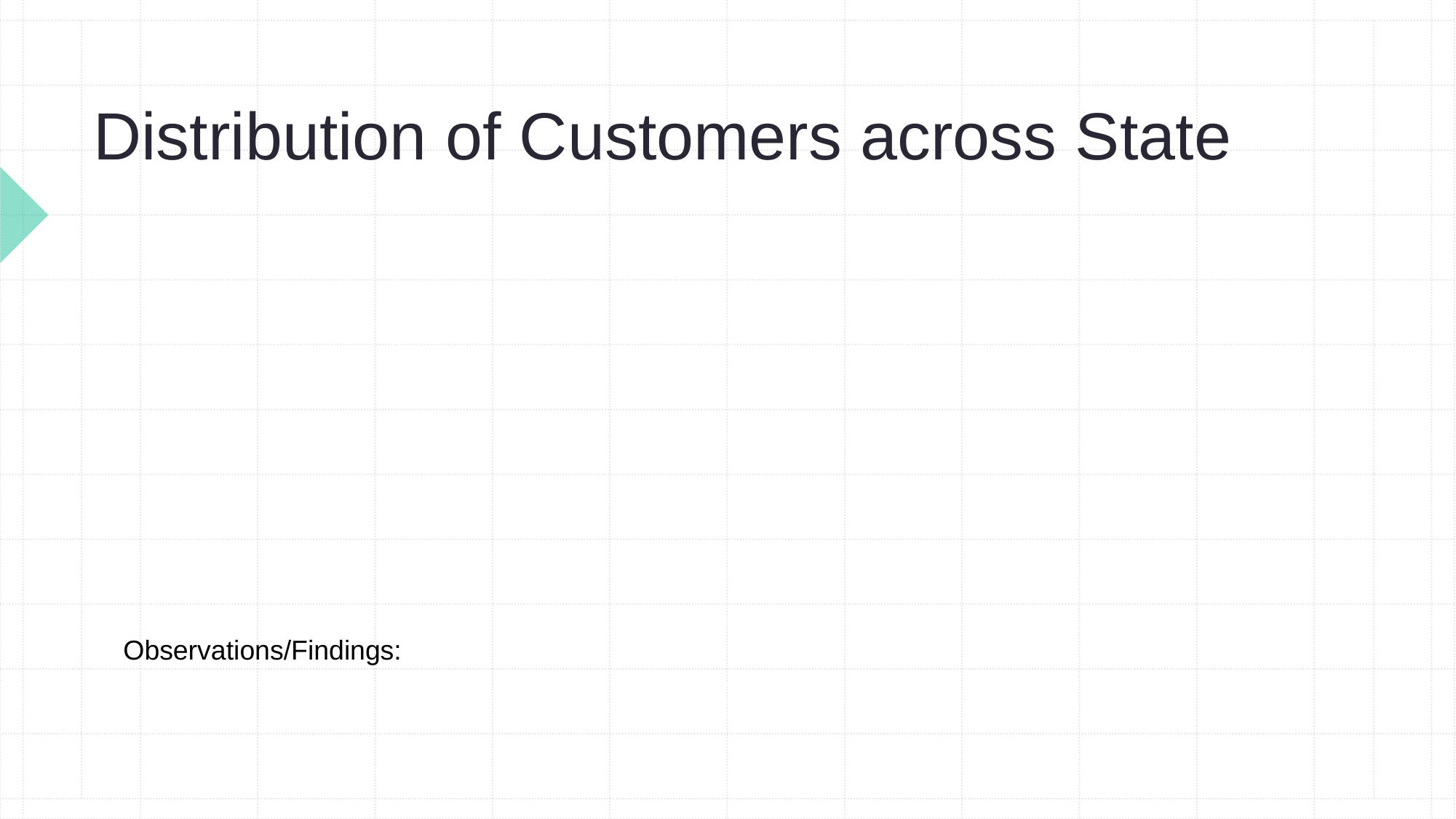

# Distribution of Customers across State

Observations/Findings: